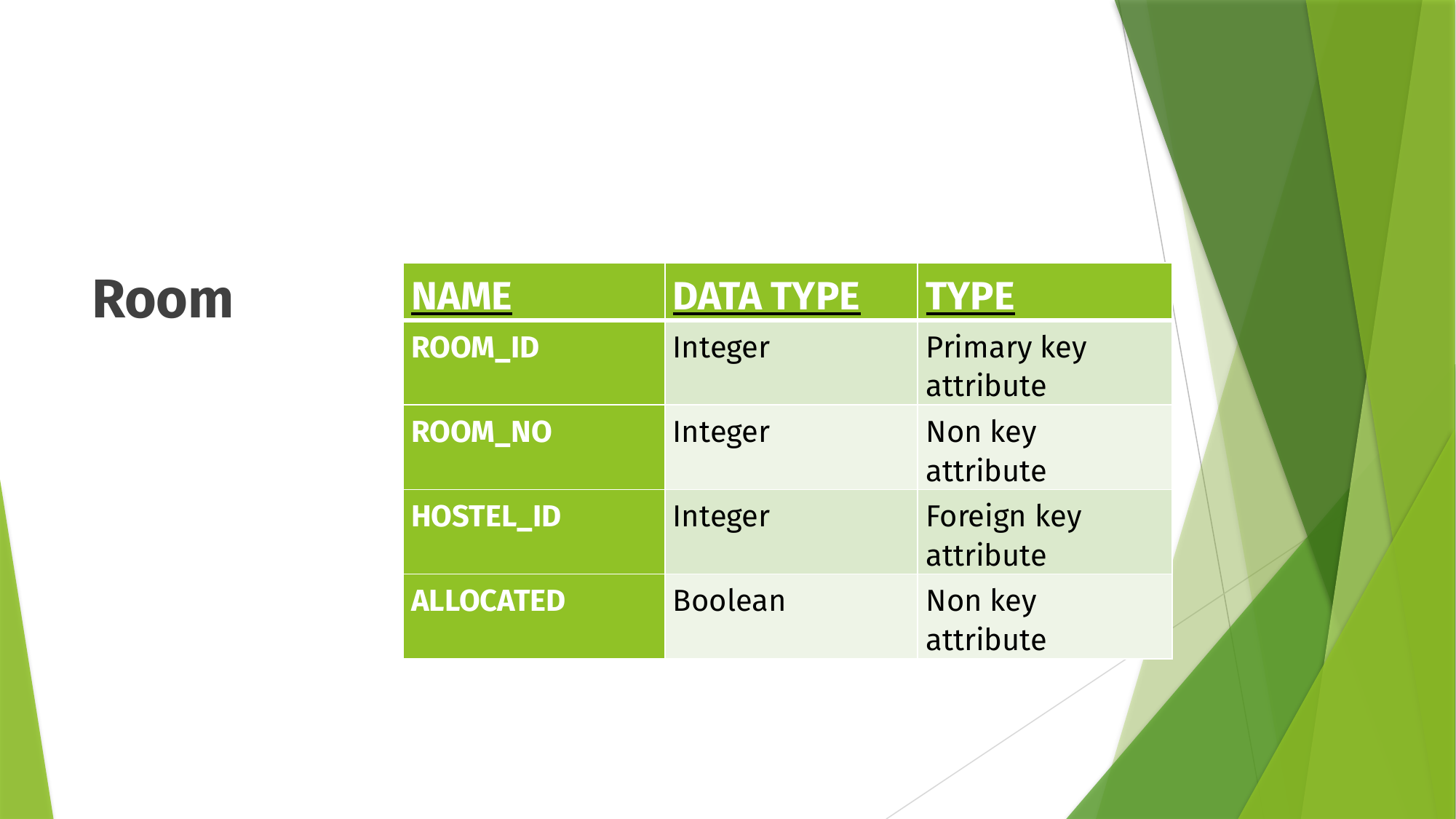

#
Room

| NAME | DATA TYPE | TYPE |
| --- | --- | --- |
| ROOM\_ID | Integer | Primary key attribute |
| ROOM\_NO | Integer | Non key attribute |
| HOSTEL\_ID | Integer | Foreign key attribute |
| ALLOCATED | Boolean | Non key attribute |